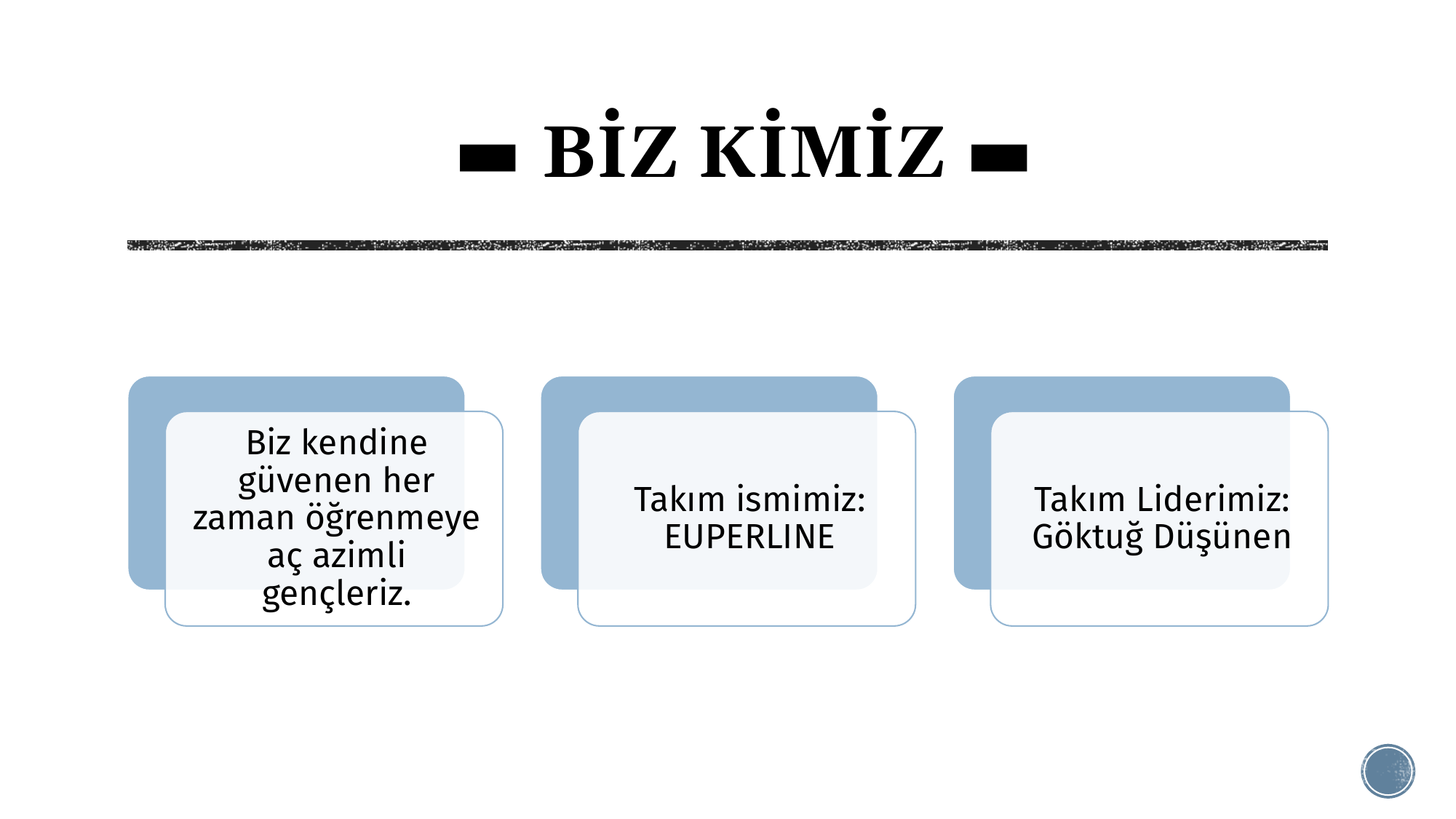

# ▬ BİZ KİMİZ ▬

Biz kendine güvenen her zaman öğrenmeye aç azimli gençleriz.
Takım ismimiz: EUPERLINE
Takım Liderimiz: Göktuğ Düşünen